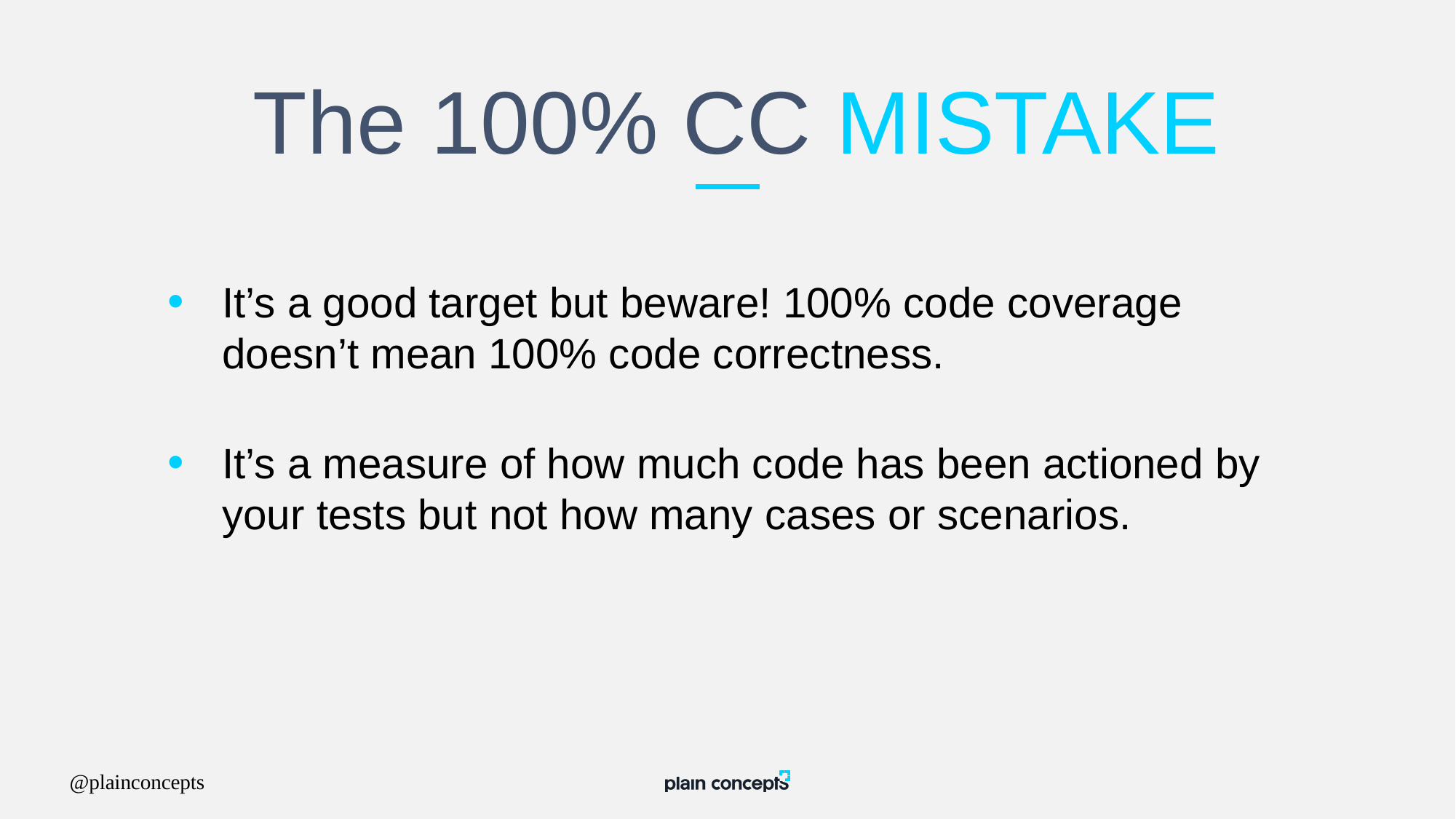

# The 100% CC MISTAKE

It’s a good target but beware! 100% code coverage doesn’t mean 100% code correctness.
It’s a measure of how much code has been actioned by your tests but not how many cases or scenarios.
@plainconcepts